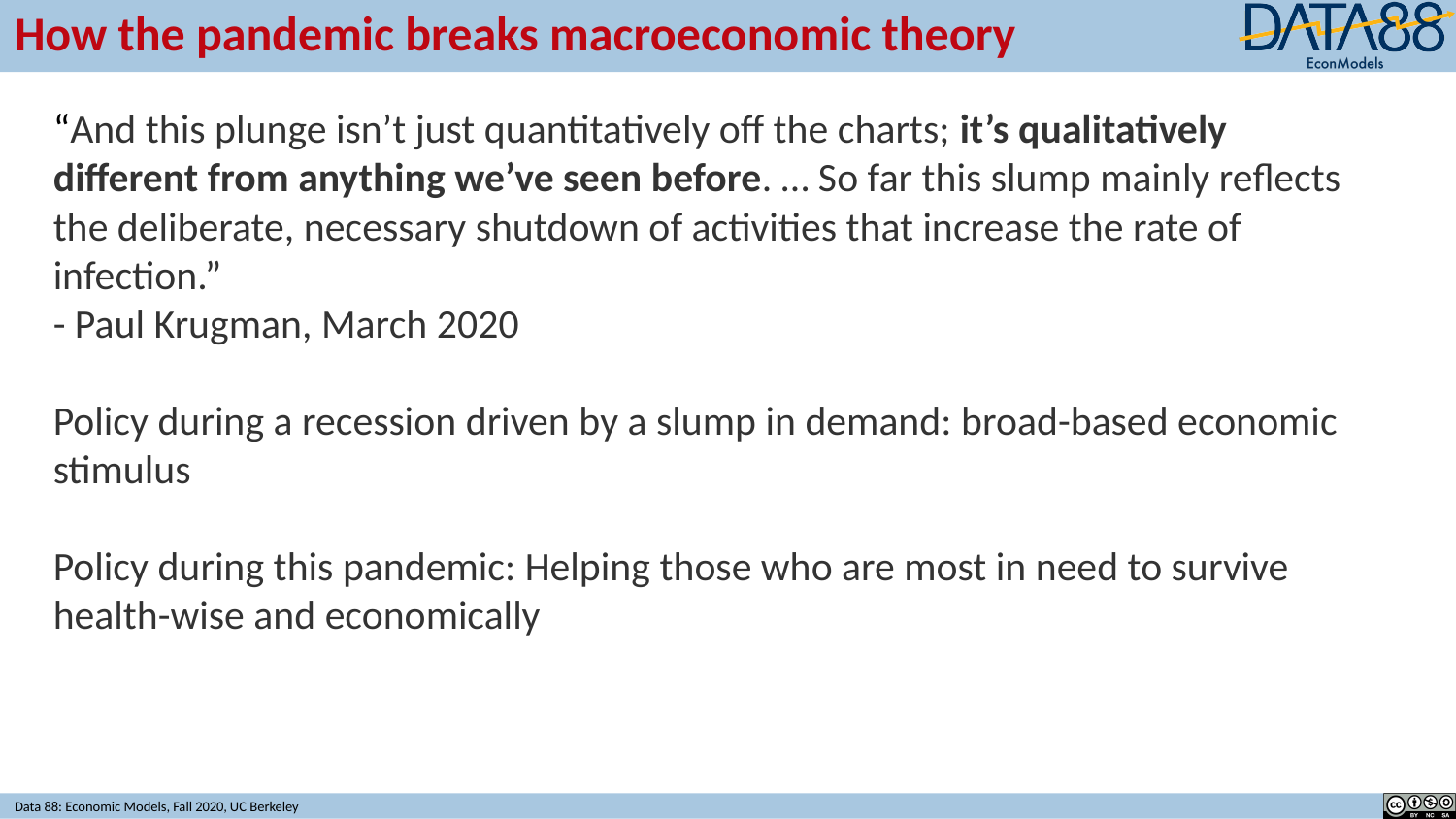

# How the pandemic breaks macroeconomic theory
“And this plunge isn’t just quantitatively off the charts; it’s qualitatively different from anything we’ve seen before. … So far this slump mainly reflects the deliberate, necessary shutdown of activities that increase the rate of infection.”
- Paul Krugman, March 2020

Policy during a recession driven by a slump in demand: broad-based economic stimulus

Policy during this pandemic: Helping those who are most in need to survive health-wise and economically